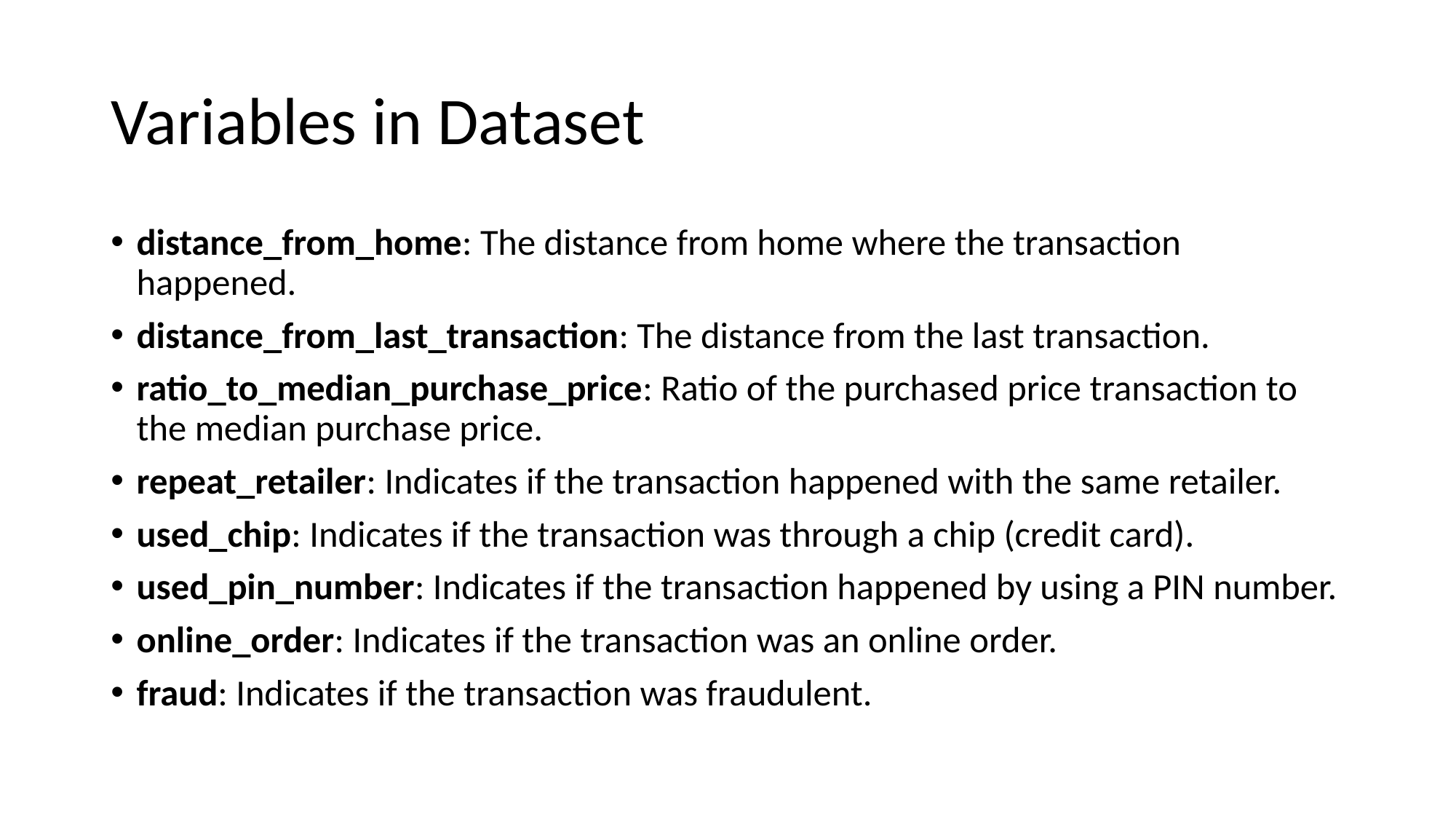

# Variables in Dataset
distance_from_home: The distance from home where the transaction happened.
distance_from_last_transaction: The distance from the last transaction.
ratio_to_median_purchase_price: Ratio of the purchased price transaction to the median purchase price.
repeat_retailer: Indicates if the transaction happened with the same retailer.
used_chip: Indicates if the transaction was through a chip (credit card).
used_pin_number: Indicates if the transaction happened by using a PIN number.
online_order: Indicates if the transaction was an online order.
fraud: Indicates if the transaction was fraudulent.